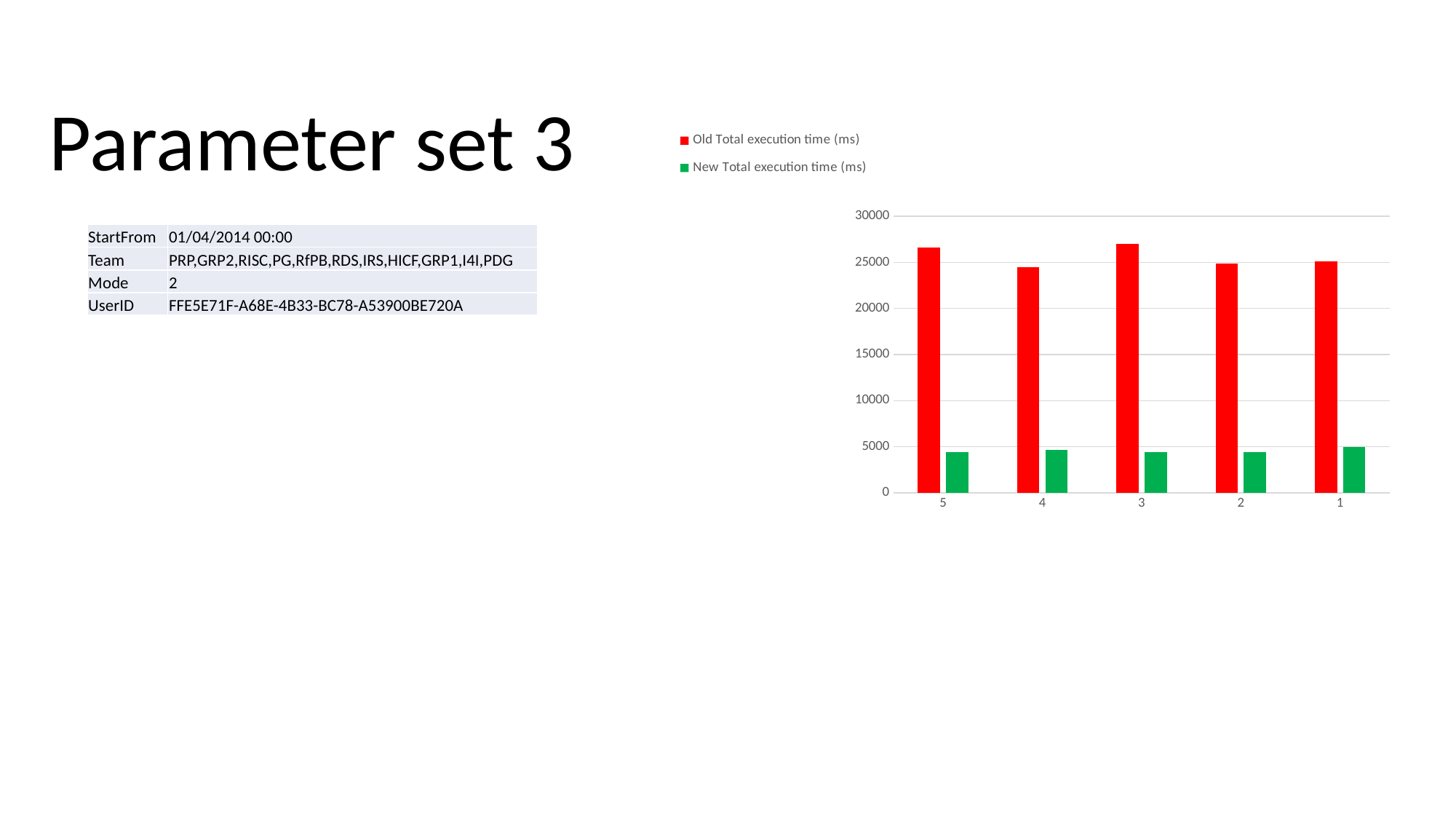

Parameter set 3

### Chart

| Category | Old Total execution time (ms) | New Total execution time (ms) |
|---|---|---|
| 5 | 26592.0 | 4420.0 |
| 4 | 24448.0 | 4670.0 |
| 3 | 26973.0 | 4421.0 |
| 2 | 24871.0 | 4436.0 |
| 1 | 25075.0 | 4962.0 |
| StartFrom | 01/04/2014 00:00 |
| --- | --- |
| Team | PRP,GRP2,RISC,PG,RfPB,RDS,IRS,HICF,GRP1,I4I,PDG |
| Mode | 2 |
| UserID | FFE5E71F-A68E-4B33-BC78-A53900BE720A |